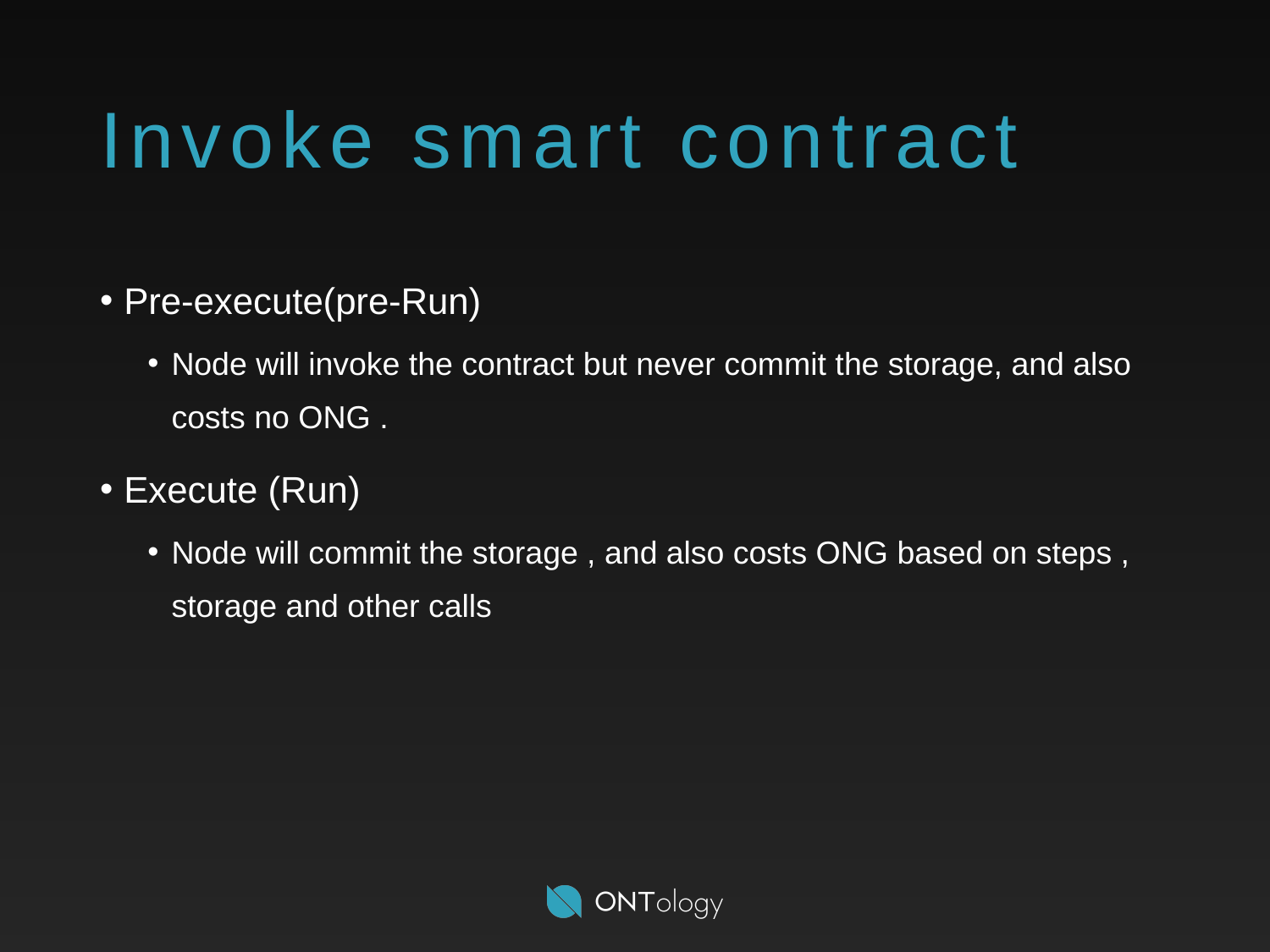

# Invoke smart contract
Pre-execute(pre-Run)
Node will invoke the contract but never commit the storage, and also costs no ONG .
Execute (Run)
Node will commit the storage , and also costs ONG based on steps , storage and other calls